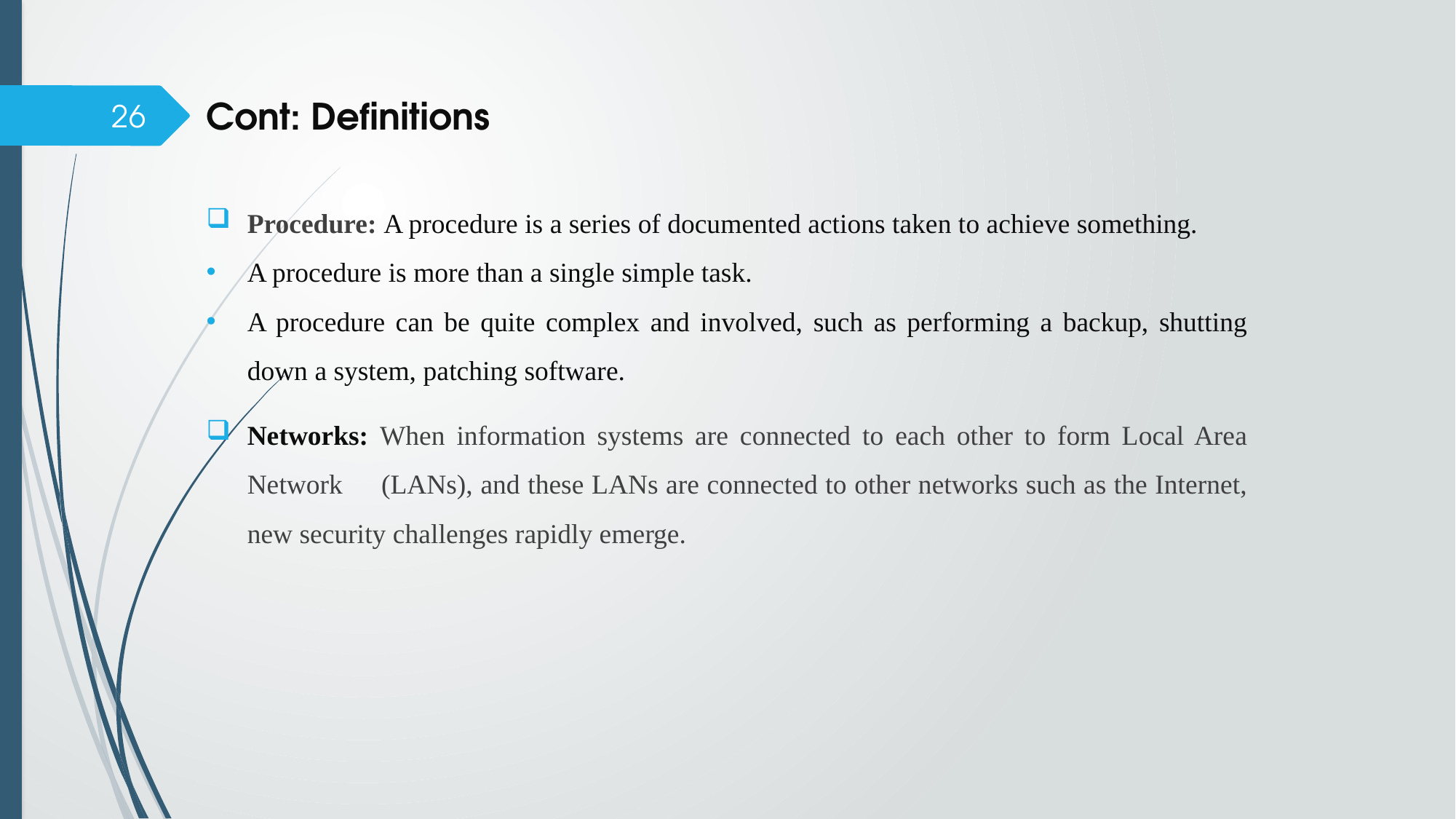

# Cont: Definitions
26
Procedure: A procedure is a series of documented actions taken to achieve something.
A procedure is more than a single simple task.
A procedure can be quite complex and involved, such as performing a backup, shutting down a system, patching software.
Networks: When information systems are connected to each other to form Local Area Network     (LANs), and these LANs are connected to other networks such as the Internet, new security challenges rapidly emerge.